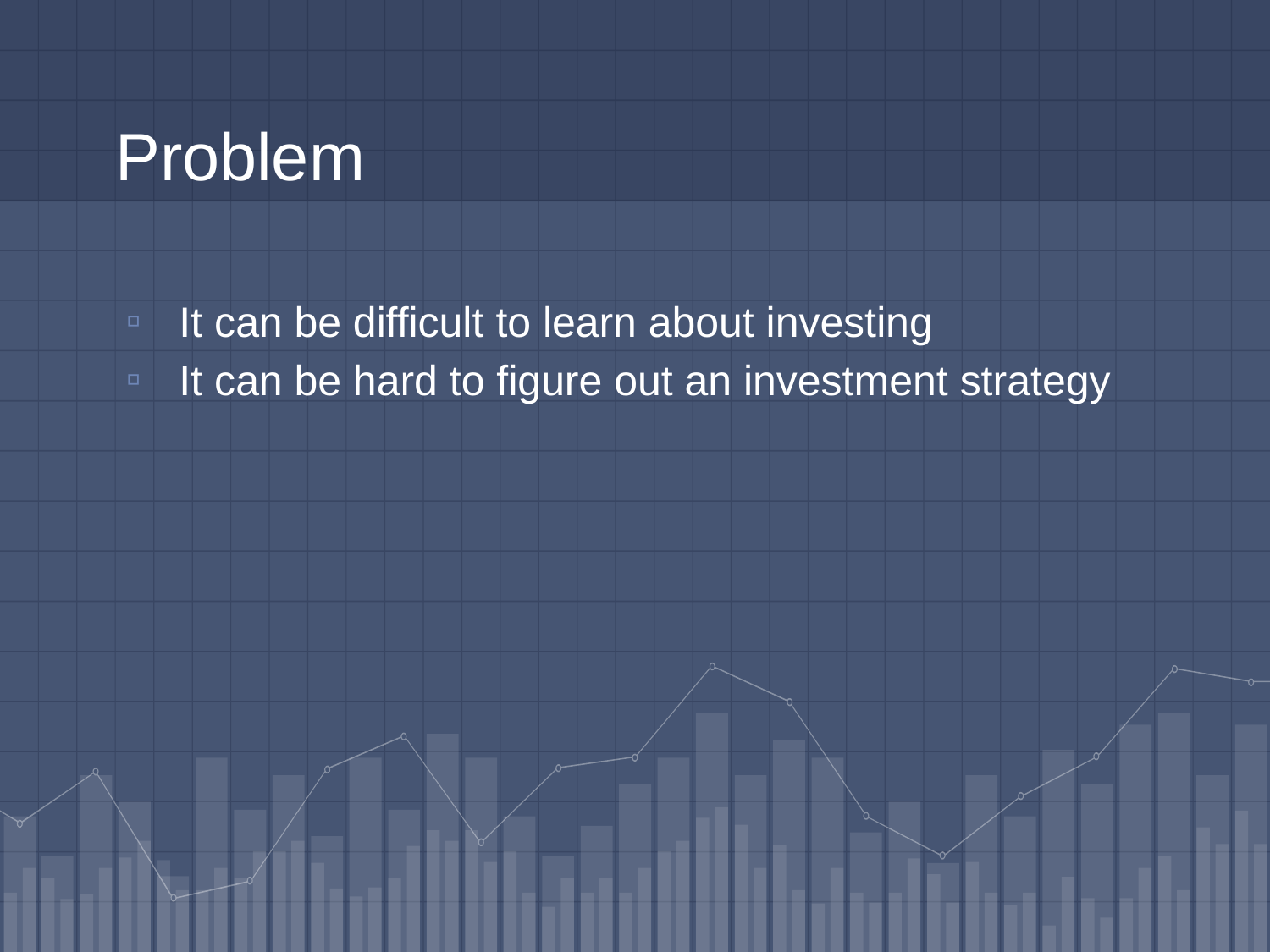

# Problem

It can be difficult to learn about investing
It can be hard to figure out an investment strategy